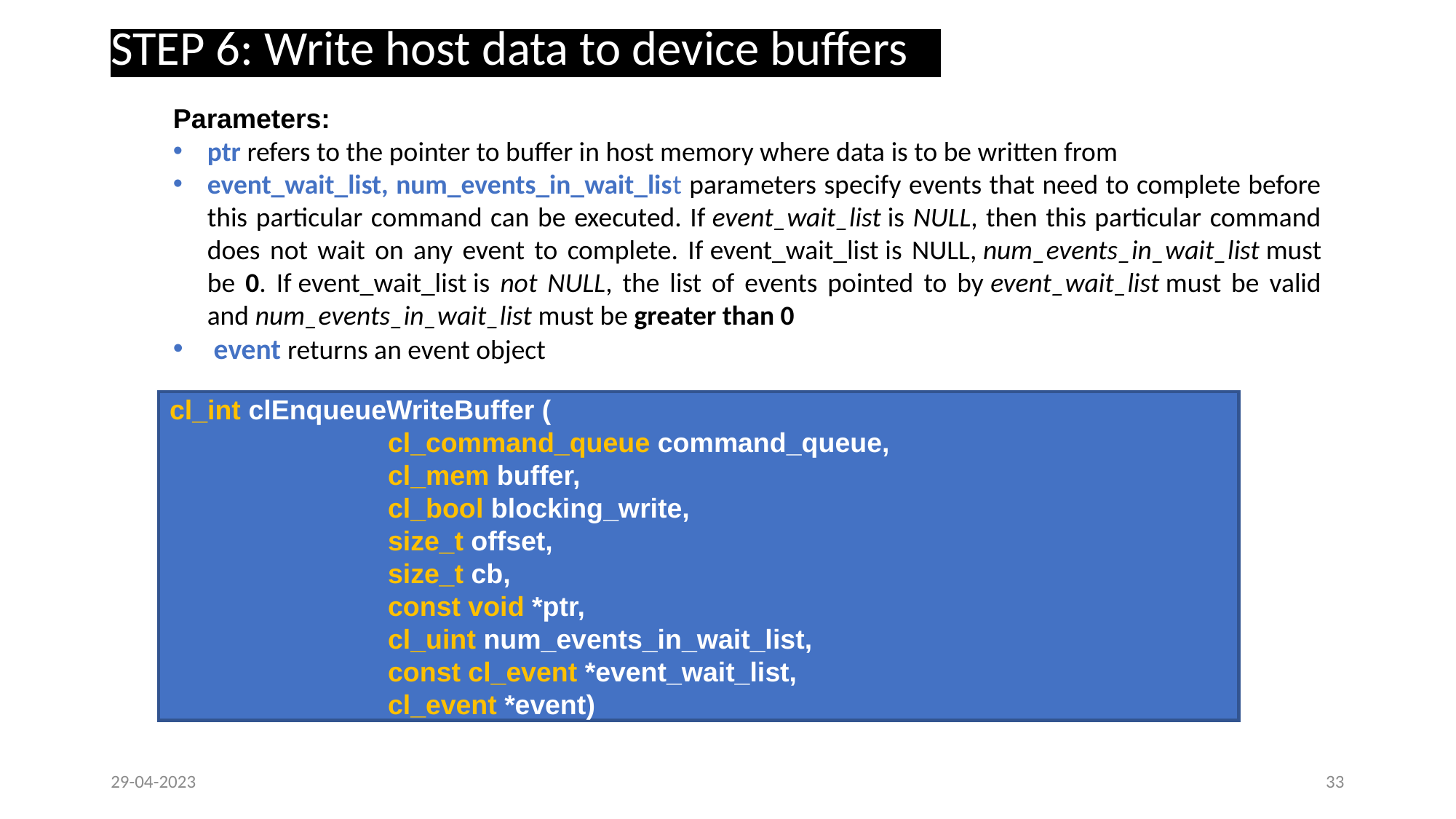

STEP 6: Write host data to device buffers
Parameters:
ptr refers to the pointer to buffer in host memory where data is to be written from
event_wait_list, num_events_in_wait_list parameters specify events that need to complete before this particular command can be executed. If event_wait_list is NULL, then this particular command does not wait on any event to complete. If event_wait_list is NULL, num_events_in_wait_list must be 0. If event_wait_list is not NULL, the list of events pointed to by event_wait_list must be valid and num_events_in_wait_list must be greater than 0
 event returns an event object
cl_int clEnqueueWriteBuffer (
		cl_command_queue command_queue,
		cl_mem buffer,
		cl_bool blocking_write,
		size_t offset,
		size_t cb,
		const void *ptr,
		cl_uint num_events_in_wait_list,
		const cl_event *event_wait_list,
		cl_event *event)
29-04-2023
33